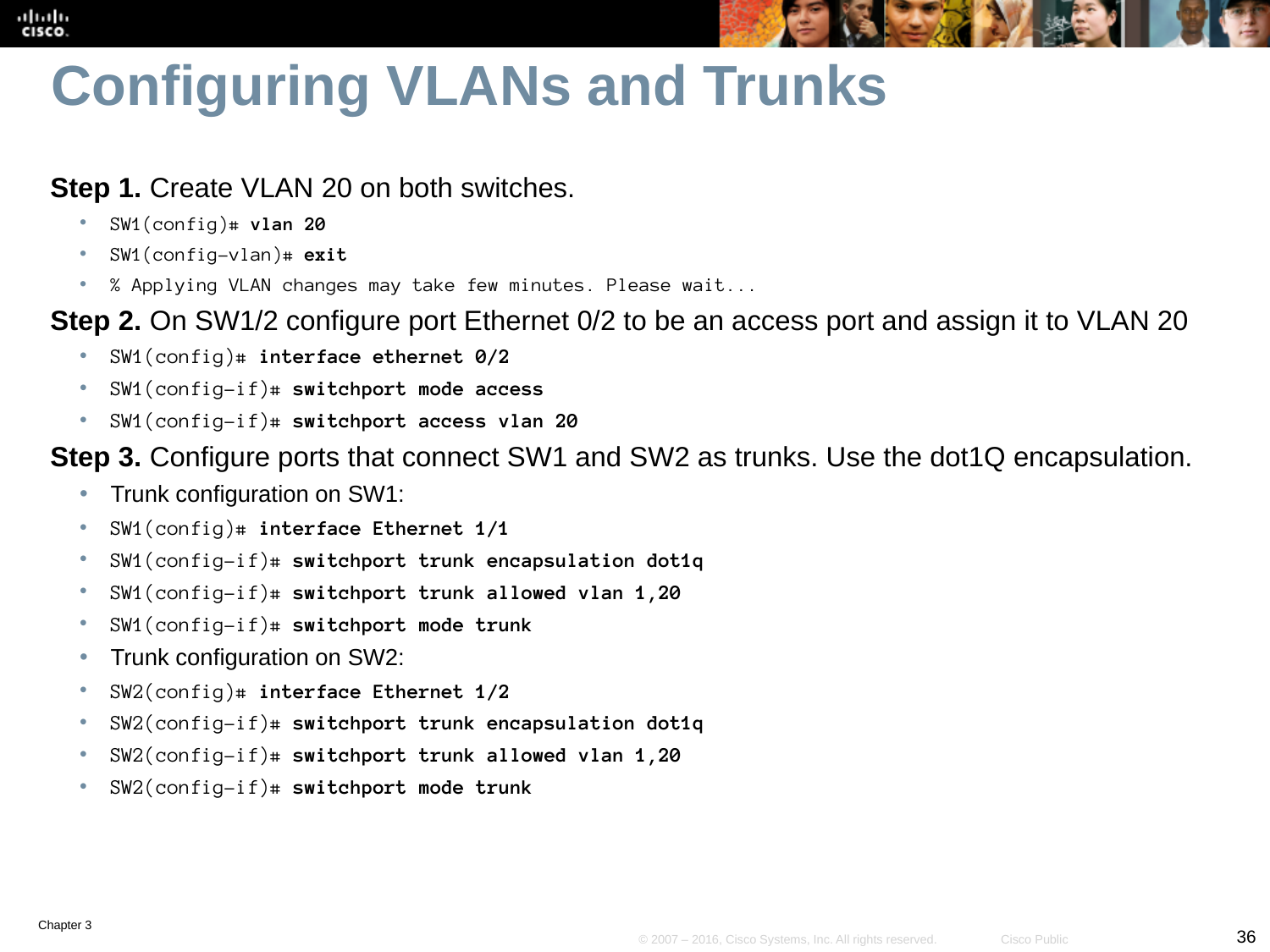

# Configuring VLANs and Trunks
Step 1. Create VLAN 20 on both switches.
SW1(config)# vlan 20
SW1(config-vlan)# exit
% Applying VLAN changes may take few minutes. Please wait...
Step 2. On SW1/2 configure port Ethernet 0/2 to be an access port and assign it to VLAN 20
SW1(config)# interface ethernet 0/2
SW1(config-if)# switchport mode access
SW1(config-if)# switchport access vlan 20
Step 3. Configure ports that connect SW1 and SW2 as trunks. Use the dot1Q encapsulation.
Trunk configuration on SW1:
SW1(config)# interface Ethernet 1/1
SW1(config-if)# switchport trunk encapsulation dot1q
SW1(config-if)# switchport trunk allowed vlan 1,20
SW1(config-if)# switchport mode trunk
Trunk configuration on SW2:
SW2(config)# interface Ethernet 1/2
SW2(config-if)# switchport trunk encapsulation dot1q
SW2(config-if)# switchport trunk allowed vlan 1,20
SW2(config-if)# switchport mode trunk